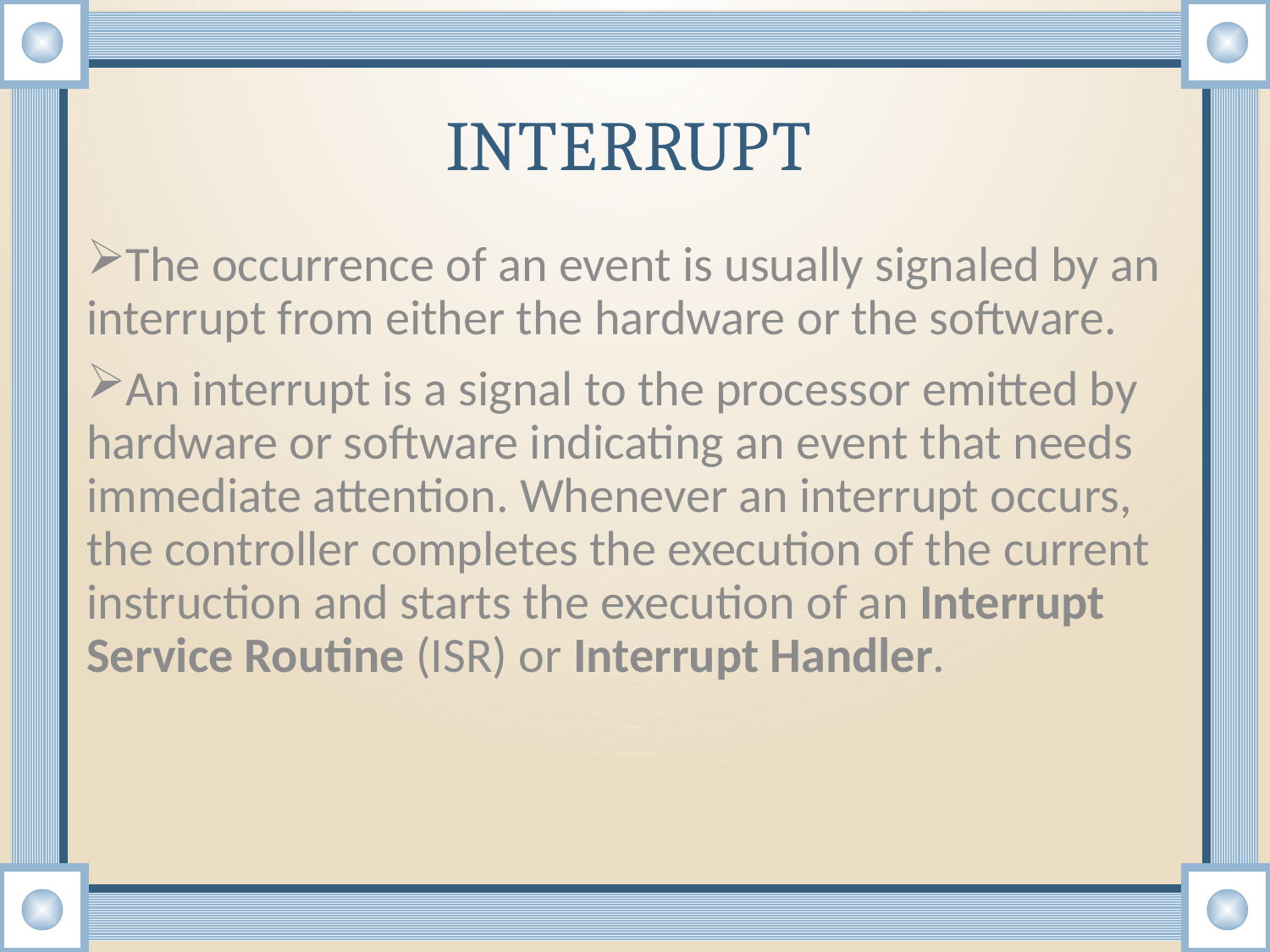

# INTERRUPT
The occurrence of an event is usually signaled by an interrupt from either the hardware or the software.
An interrupt is a signal to the processor emitted by hardware or software indicating an event that needs immediate attention. Whenever an interrupt occurs, the controller completes the execution of the current instruction and starts the execution of an Interrupt Service Routine (ISR) or Interrupt Handler.